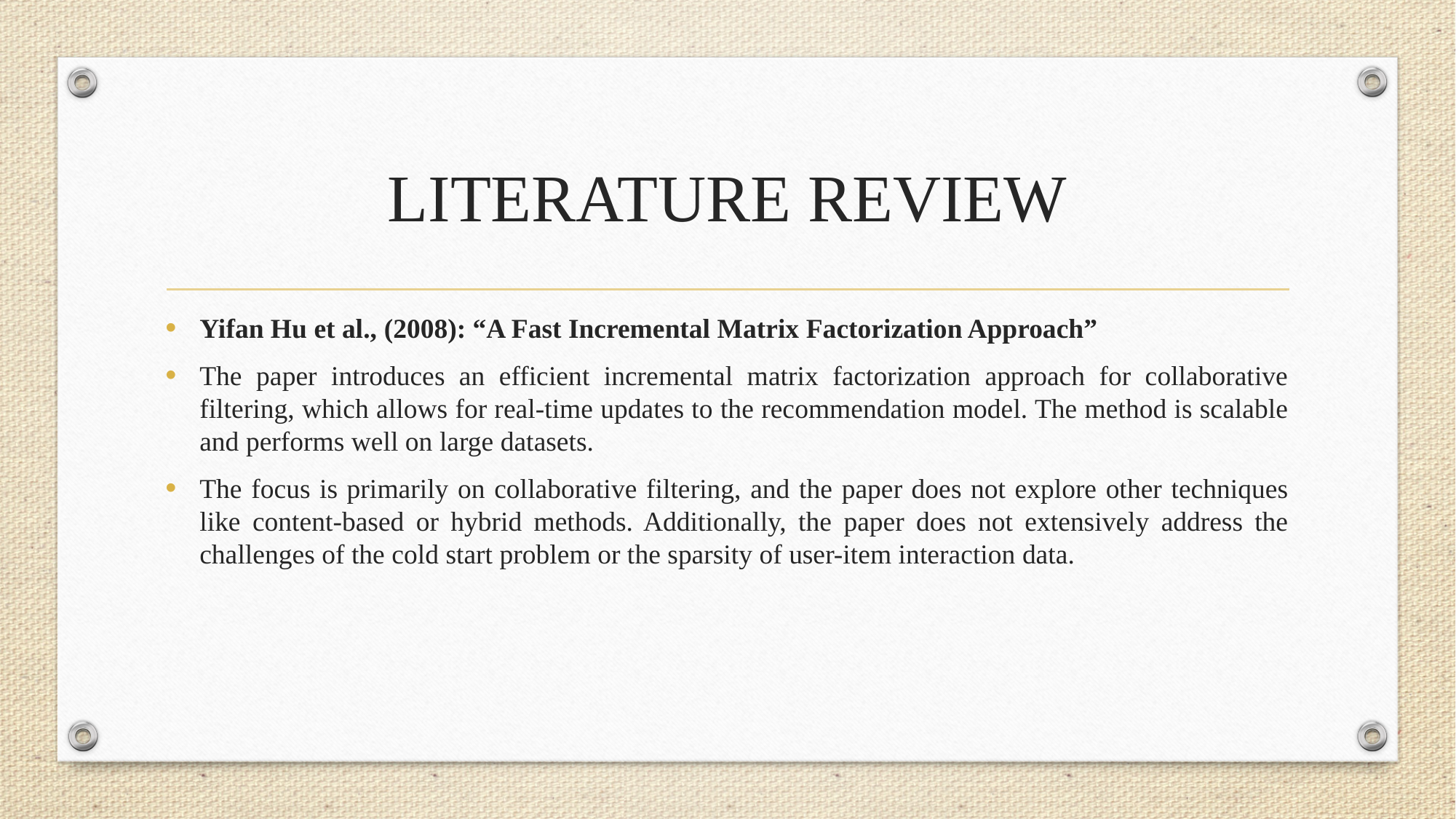

# LITERATURE REVIEW
Yifan Hu et al., (2008): “A Fast Incremental Matrix Factorization Approach”
The paper introduces an efficient incremental matrix factorization approach for collaborative filtering, which allows for real-time updates to the recommendation model. The method is scalable and performs well on large datasets.
The focus is primarily on collaborative filtering, and the paper does not explore other techniques like content-based or hybrid methods. Additionally, the paper does not extensively address the challenges of the cold start problem or the sparsity of user-item interaction data.